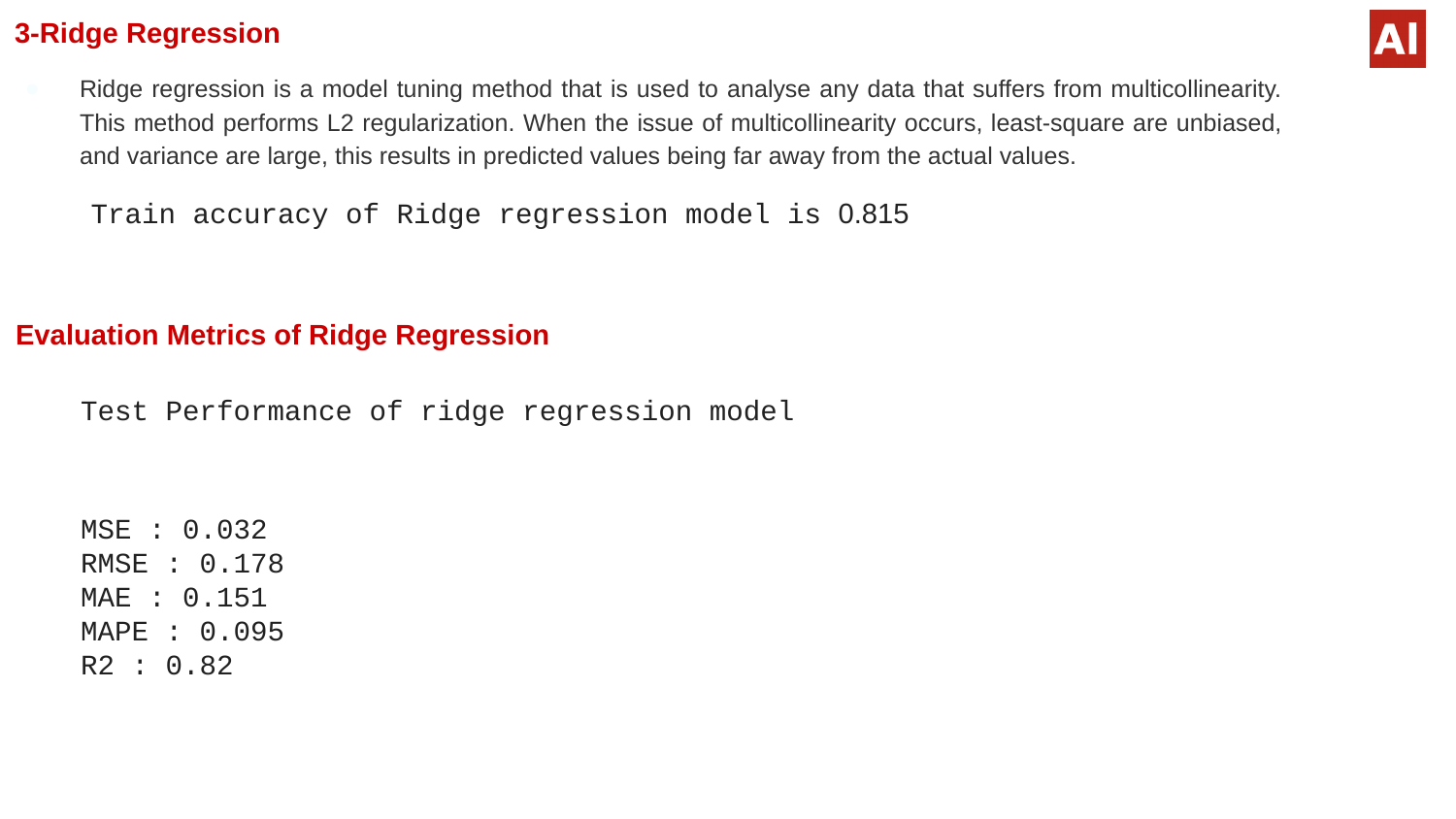

# 3-Ridge Regression
Ridge regression is a model tuning method that is used to analyse any data that suffers from multicollinearity. This method performs L2 regularization. When the issue of multicollinearity occurs, least-square are unbiased, and variance are large, this results in predicted values being far away from the actual values.

Train accuracy of Ridge regression model is 0.815
Evaluation Metrics of Ridge Regression
Test Performance of ridge regression model
MSE : 0.032 RMSE : 0.178 MAE : 0.151 MAPE : 0.095 R2 : 0.82